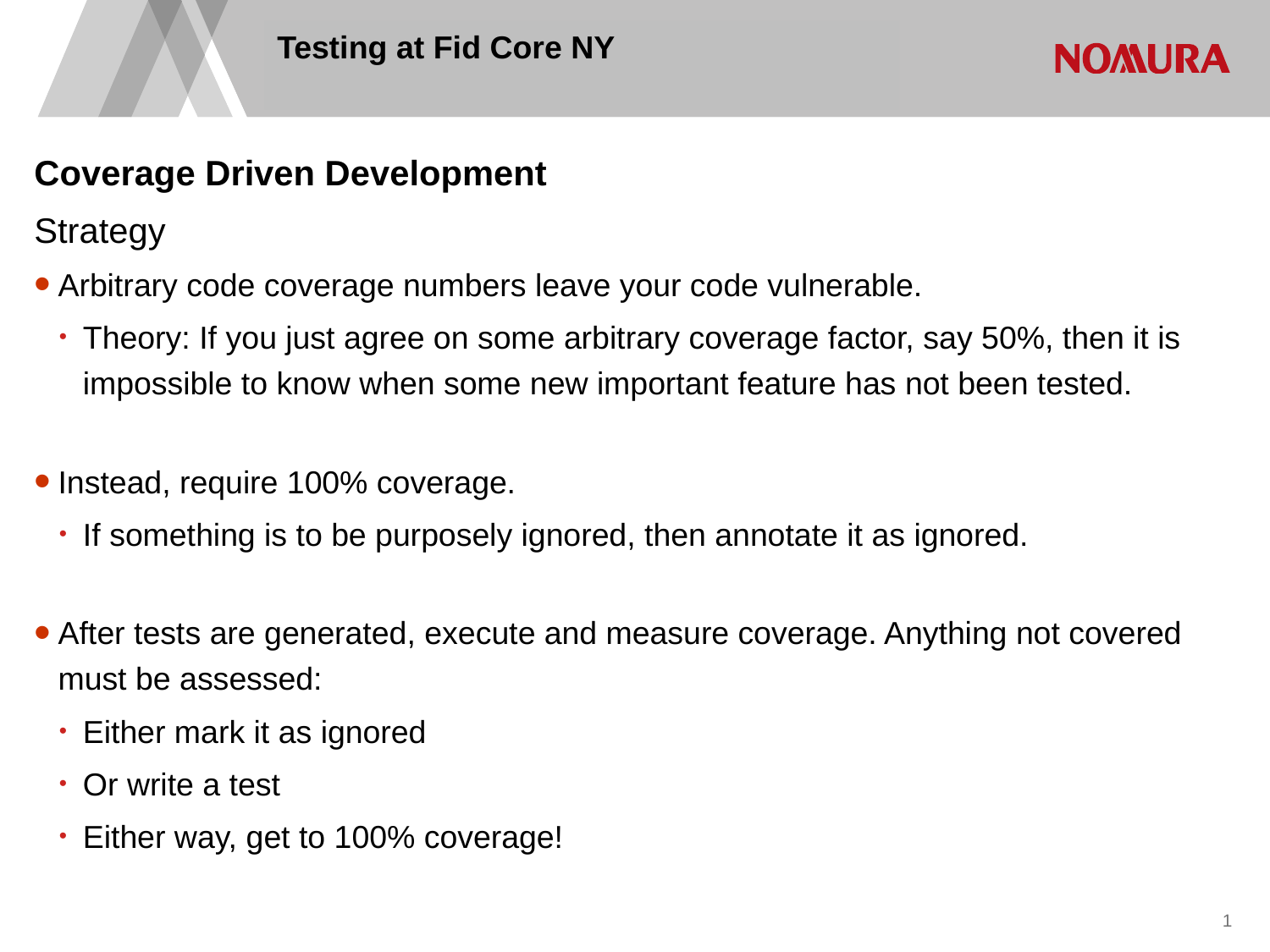

Testing at Fid Core NY

Coverage Driven Development
Strategy
Arbitrary code coverage numbers leave your code vulnerable.
Theory: If you just agree on some arbitrary coverage factor, say 50%, then it is impossible to know when some new important feature has not been tested.
Instead, require 100% coverage.
If something is to be purposely ignored, then annotate it as ignored.
After tests are generated, execute and measure coverage. Anything not covered must be assessed:
Either mark it as ignored
Or write a test
Either way, get to 100% coverage!
1